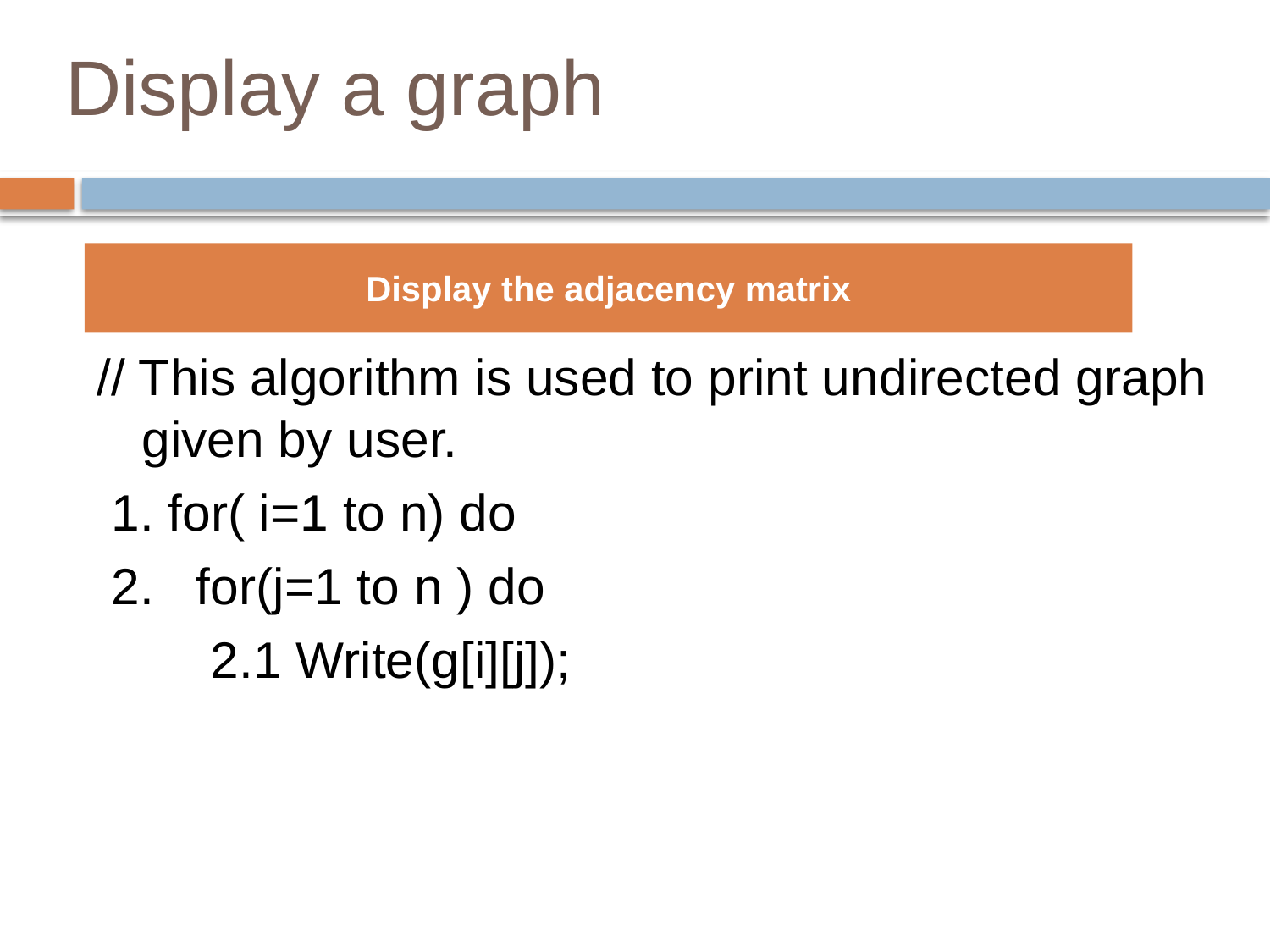

# Display a graph
Display the adjacency matrix
// This algorithm is used to print undirected graph given by user.
 1. for( i=1 to n) do
 2.   for(j=1 to n ) do
        2.1 Write(g[i][j]);